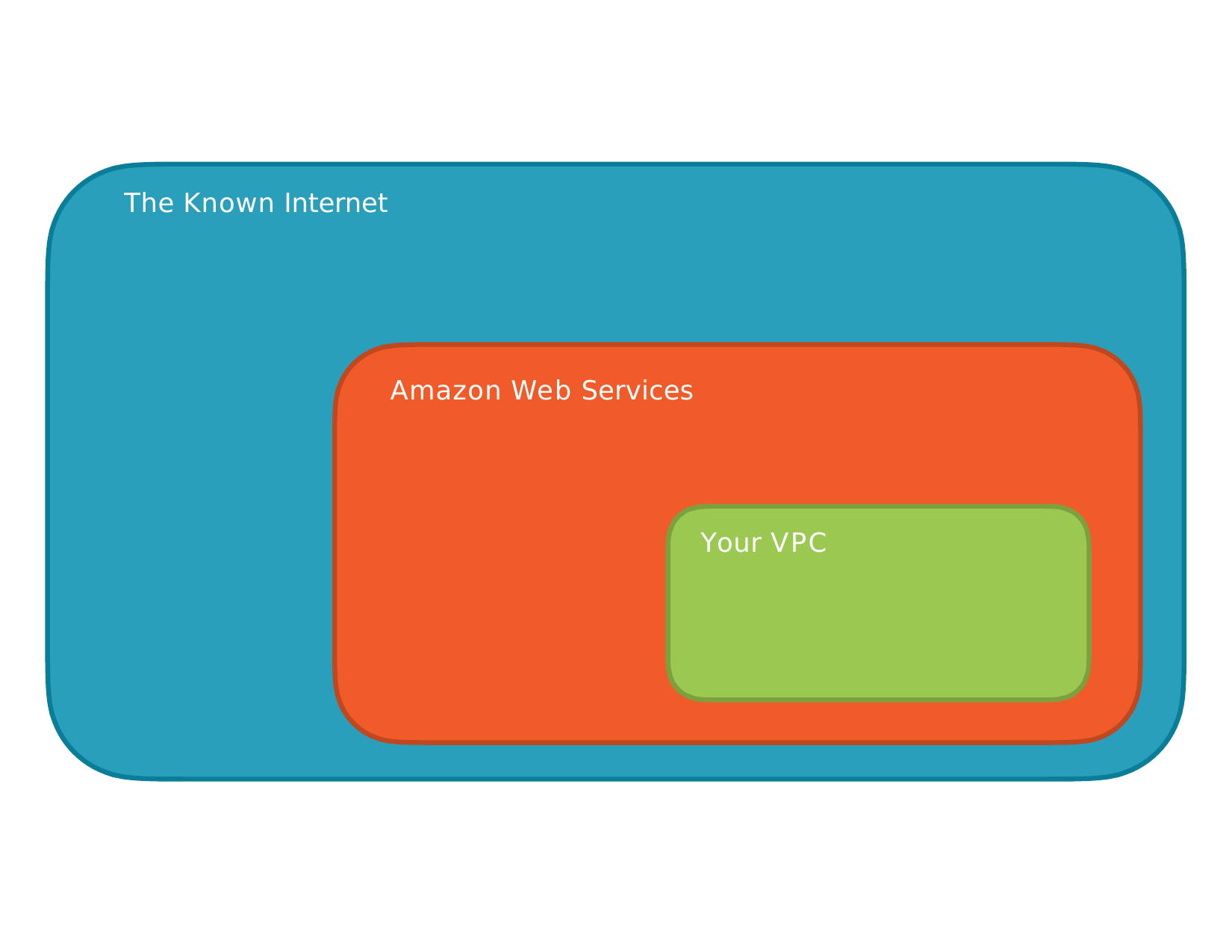

The Known Internet

Amazon Web Services

Your VPC
8